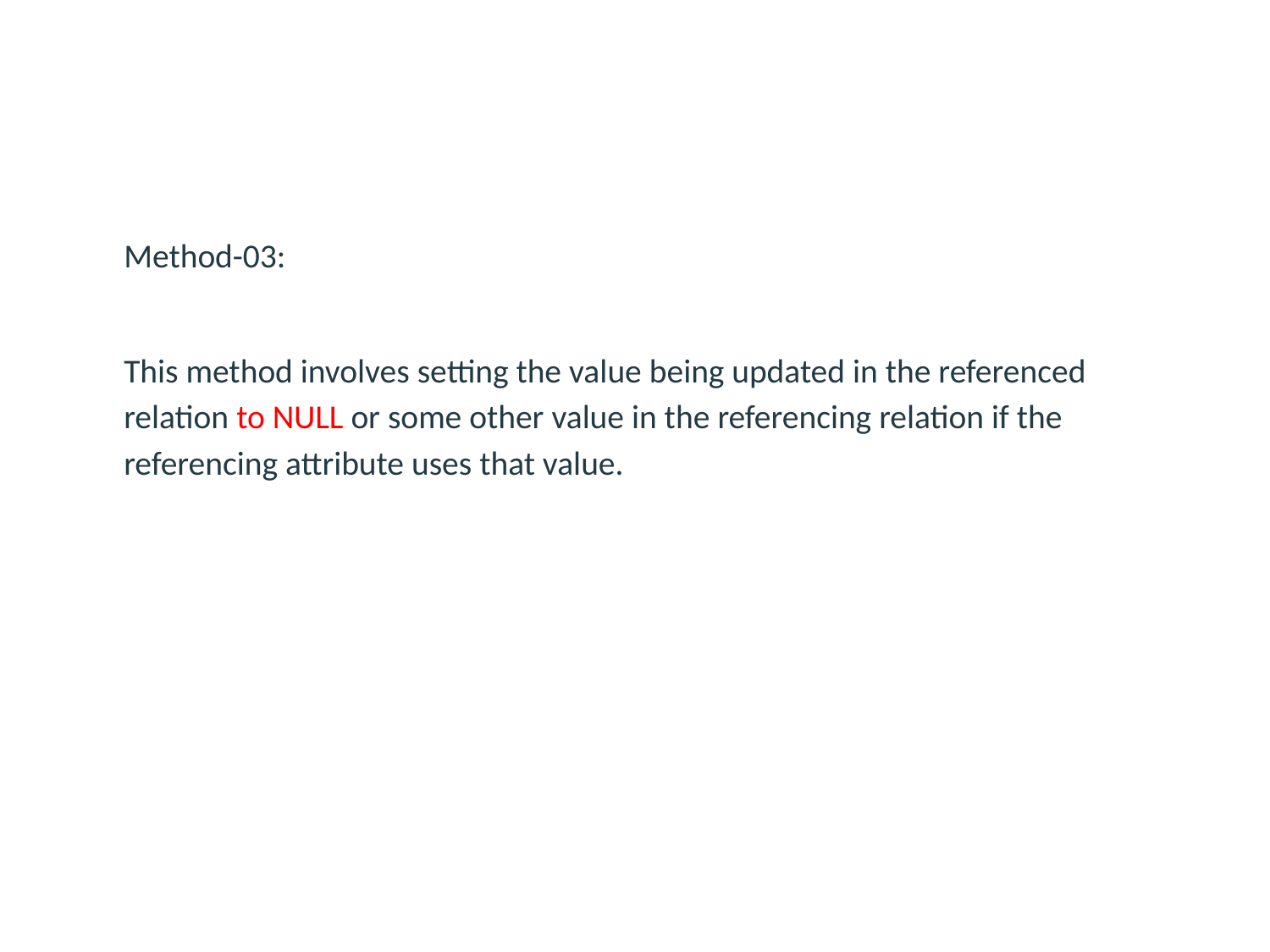

#
Method-03:

This method involves setting the value being updated in the referenced relation to NULL or some other value in the referencing relation if the referencing attribute uses that value.